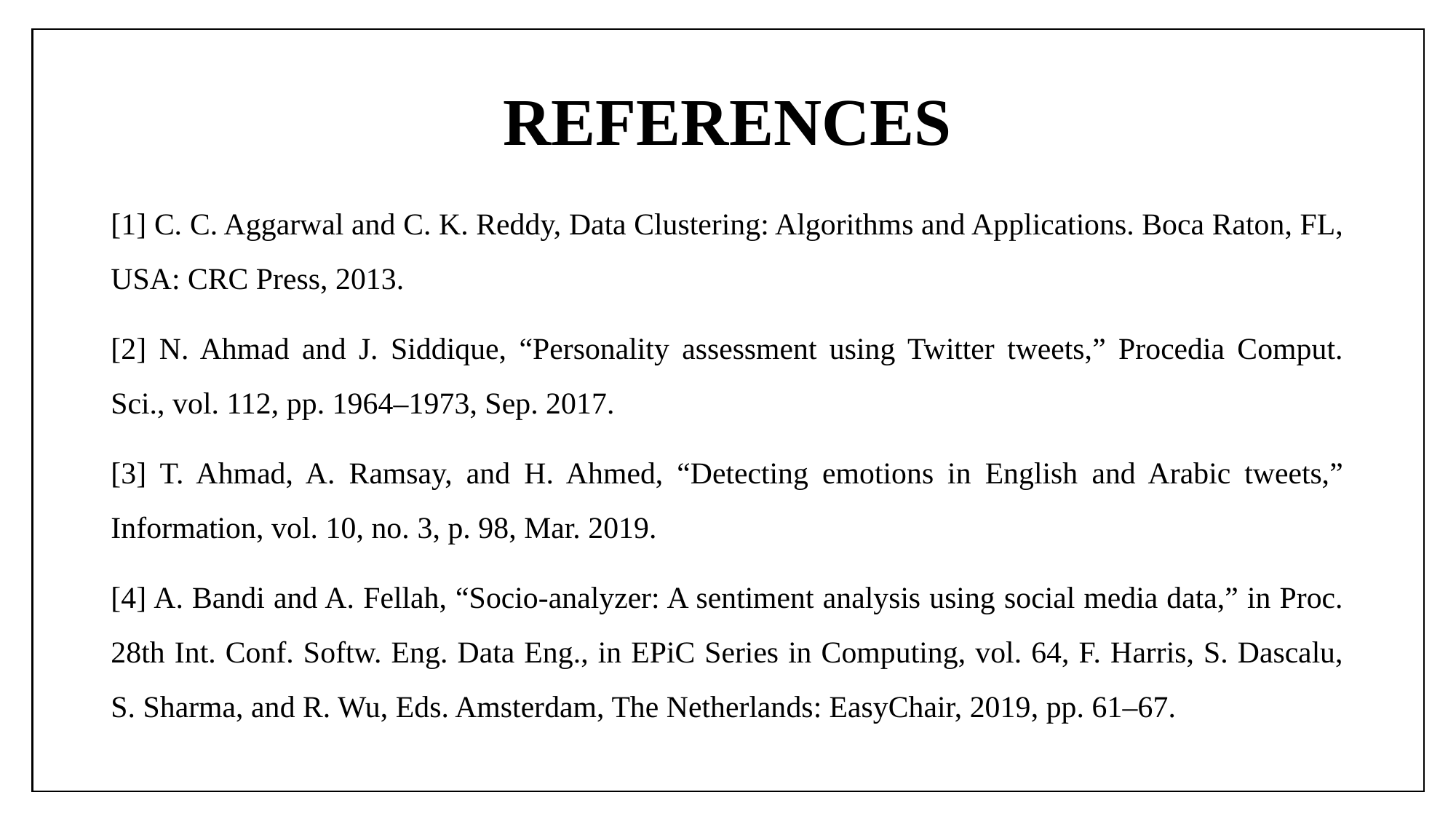

# REFERENCES
[1] C. C. Aggarwal and C. K. Reddy, Data Clustering: Algorithms and Applications. Boca Raton, FL, USA: CRC Press, 2013.
[2] N. Ahmad and J. Siddique, “Personality assessment using Twitter tweets,” Procedia Comput. Sci., vol. 112, pp. 1964–1973, Sep. 2017.
[3] T. Ahmad, A. Ramsay, and H. Ahmed, “Detecting emotions in English and Arabic tweets,” Information, vol. 10, no. 3, p. 98, Mar. 2019.
[4] A. Bandi and A. Fellah, “Socio-analyzer: A sentiment analysis using social media data,” in Proc. 28th Int. Conf. Softw. Eng. Data Eng., in EPiC Series in Computing, vol. 64, F. Harris, S. Dascalu, S. Sharma, and R. Wu, Eds. Amsterdam, The Netherlands: EasyChair, 2019, pp. 61–67.